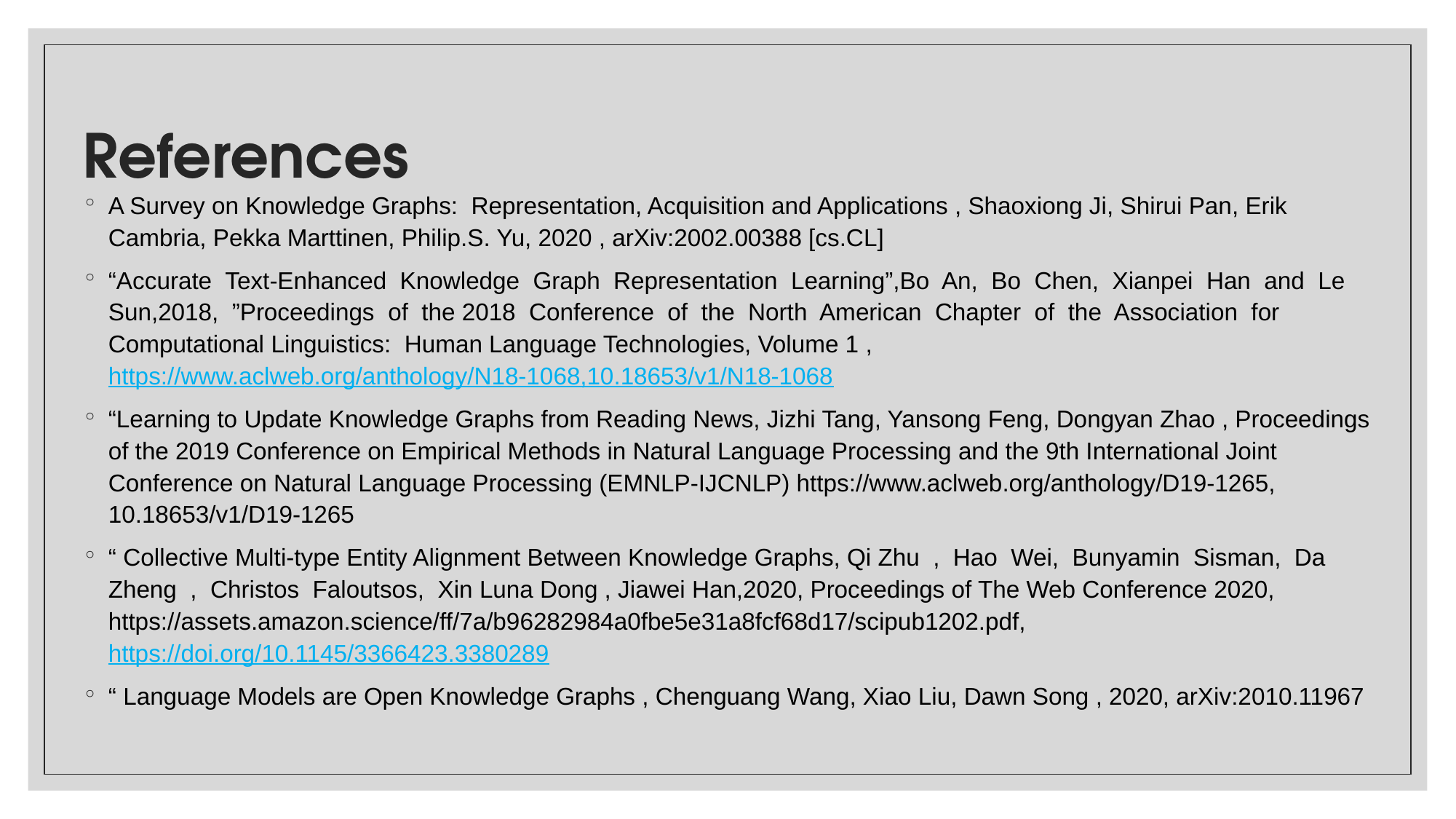

# References

A Survey on Knowledge Graphs:  Representation, Acquisition and Applications , Shaoxiong Ji, Shirui Pan, Erik Cambria, Pekka Marttinen, Philip.S. Yu, 2020 , arXiv:2002.00388 [cs.CL]
“Accurate  Text-Enhanced  Knowledge  Graph  Representation  Learning”,Bo  An,  Bo  Chen,  Xianpei  Han  and  Le  Sun,2018,  ”Proceedings  of  the 2018  Conference  of  the  North  American  Chapter  of  the  Association  for Computational Linguistics:  Human Language Technologies, Volume 1 ,https://www.aclweb.org/anthology/N18-1068,10.18653/v1/N18-1068
“Learning to Update Knowledge Graphs from Reading News, Jizhi Tang, Yansong Feng, Dongyan Zhao , Proceedings of the 2019 Conference on Empirical Methods in Natural Language Processing and the 9th International Joint Conference on Natural Language Processing (EMNLP-IJCNLP) https://www.aclweb.org/anthology/D19-1265, 10.18653/v1/D19-1265
“ Collective Multi-type Entity Alignment Between Knowledge Graphs, Qi Zhu  ,  Hao  Wei,  Bunyamin  Sisman,  Da  Zheng  ,  Christos  Faloutsos,  Xin Luna Dong , Jiawei Han,2020, Proceedings of The Web Conference 2020, https://assets.amazon.science/ff/7a/b96282984a0fbe5e31a8fcf68d17/scipub1202.pdf, https://doi.org/10.1145/3366423.3380289
“ Language Models are Open Knowledge Graphs , Chenguang Wang, Xiao Liu, Dawn Song , 2020, arXiv:2010.11967